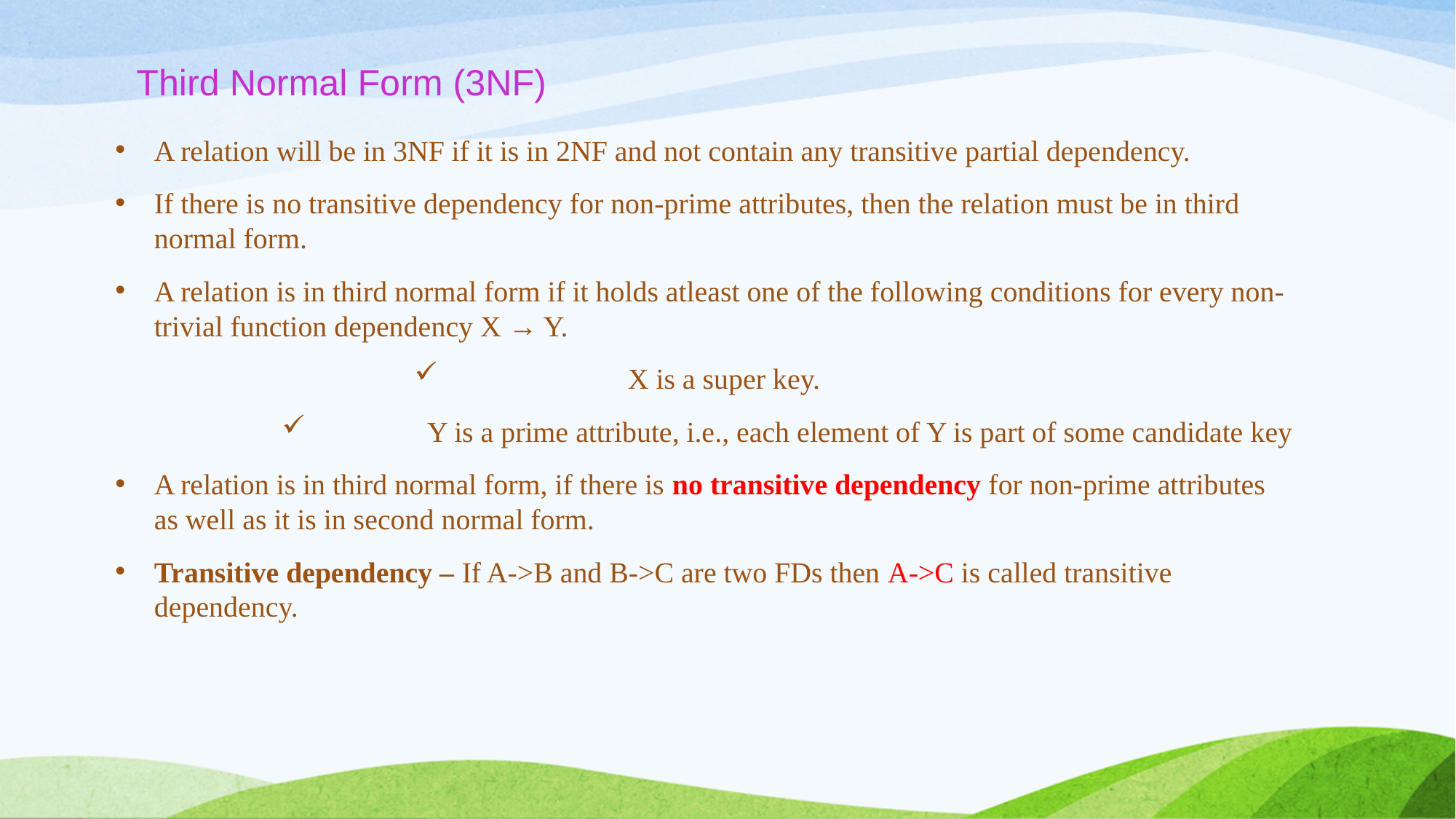

# Third Normal Form (3NF)
A relation will be in 3NF if it is in 2NF and not contain any transitive partial dependency.
If there is no transitive dependency for non-prime attributes, then the relation must be in third normal form.
A relation is in third normal form if it holds atleast one of the following conditions for every non-trivial function dependency X → Y.
X is a super key.
Y is a prime attribute, i.e., each element of Y is part of some candidate key
A relation is in third normal form, if there is no transitive dependency for non-prime attributes as well as it is in second normal form.
Transitive dependency – If A->B and B->C are two FDs then A->C is called transitive dependency.